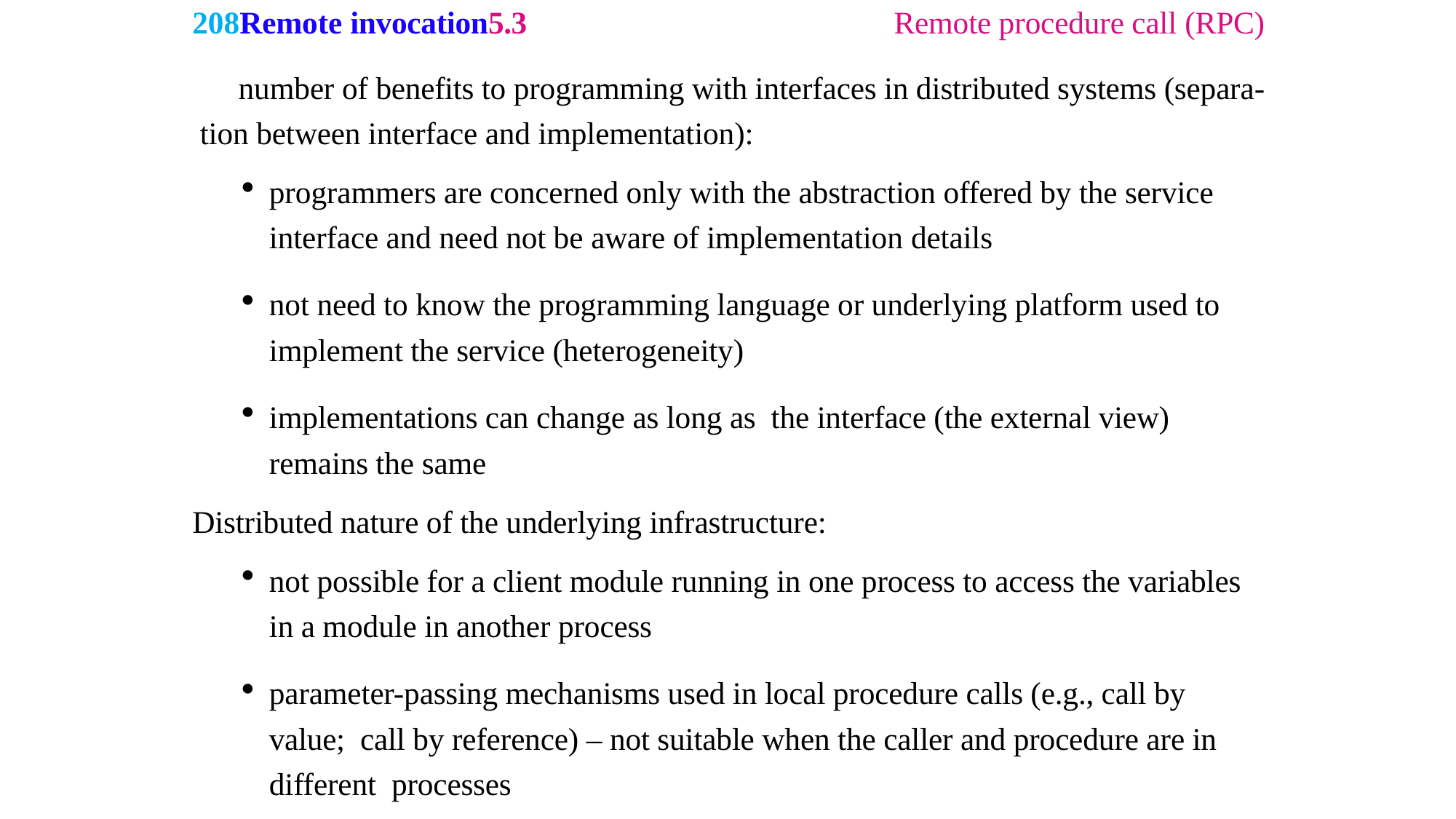

208Remote invocation5.3	Remote procedure call (RPC)
number of benefits to programming with interfaces in distributed systems (separa-  tion between interface and implementation):
programmers are concerned only with the abstraction offered by the service  interface and need not be aware of implementation details
not need to know the programming language or underlying platform used to  implement the service (heterogeneity)
implementations can change as long as  the interface (the external view)  remains the same
Distributed nature of the underlying infrastructure:
not possible for a client module running in one process to access the variables  in a module in another process
parameter-passing mechanisms used in local procedure calls (e.g., call by value;  call by reference) – not suitable when the caller and procedure are in different  processes